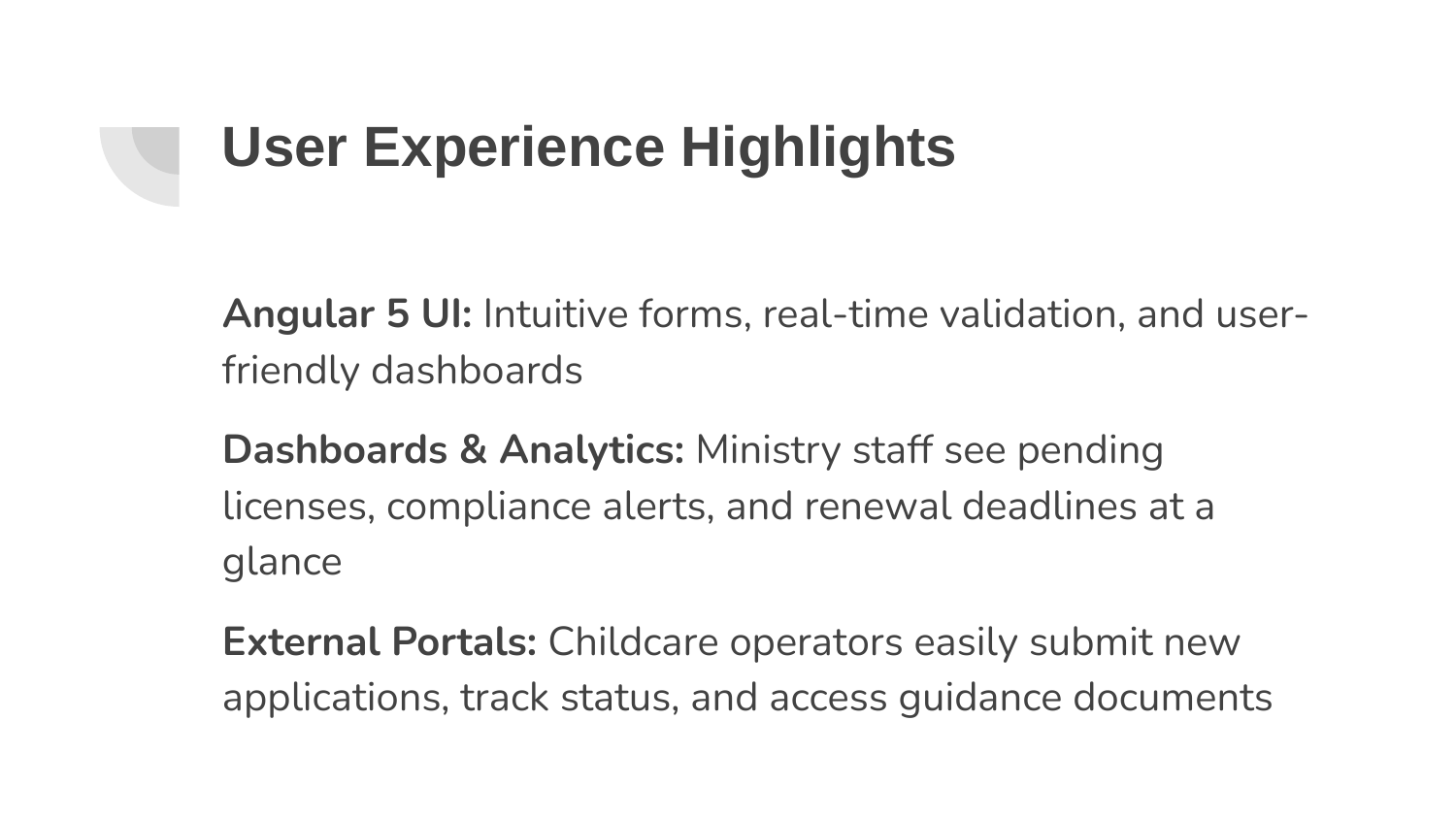

# User Experience Highlights
Angular 5 UI: Intuitive forms, real-time validation, and user-friendly dashboards
Dashboards & Analytics: Ministry staff see pending licenses, compliance alerts, and renewal deadlines at a glance
External Portals: Childcare operators easily submit new applications, track status, and access guidance documents